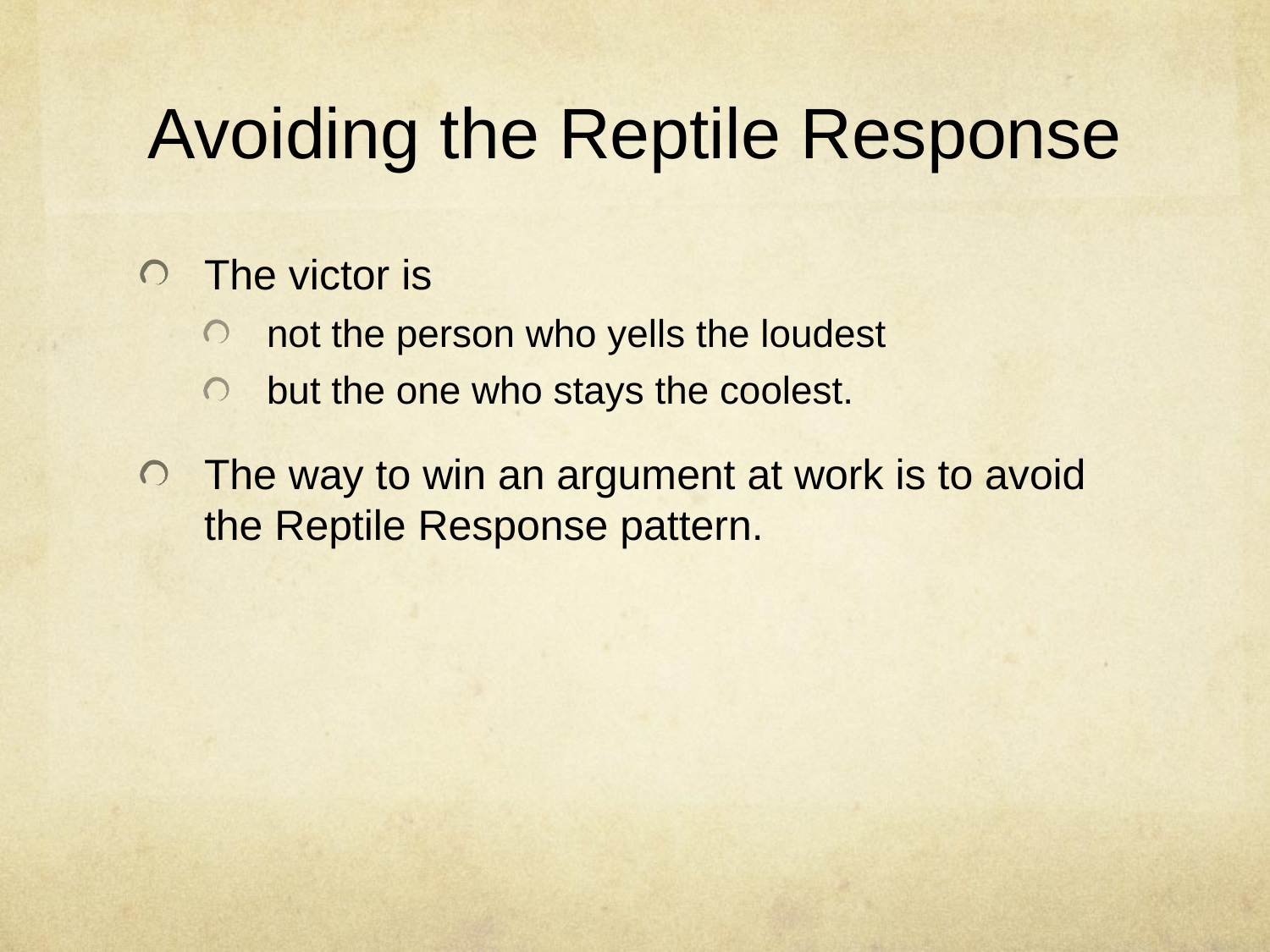

# Avoiding the Reptile Response
The victor is
not the person who yells the loudest
but the one who stays the coolest.
The way to win an argument at work is to avoid the Reptile Response pattern.